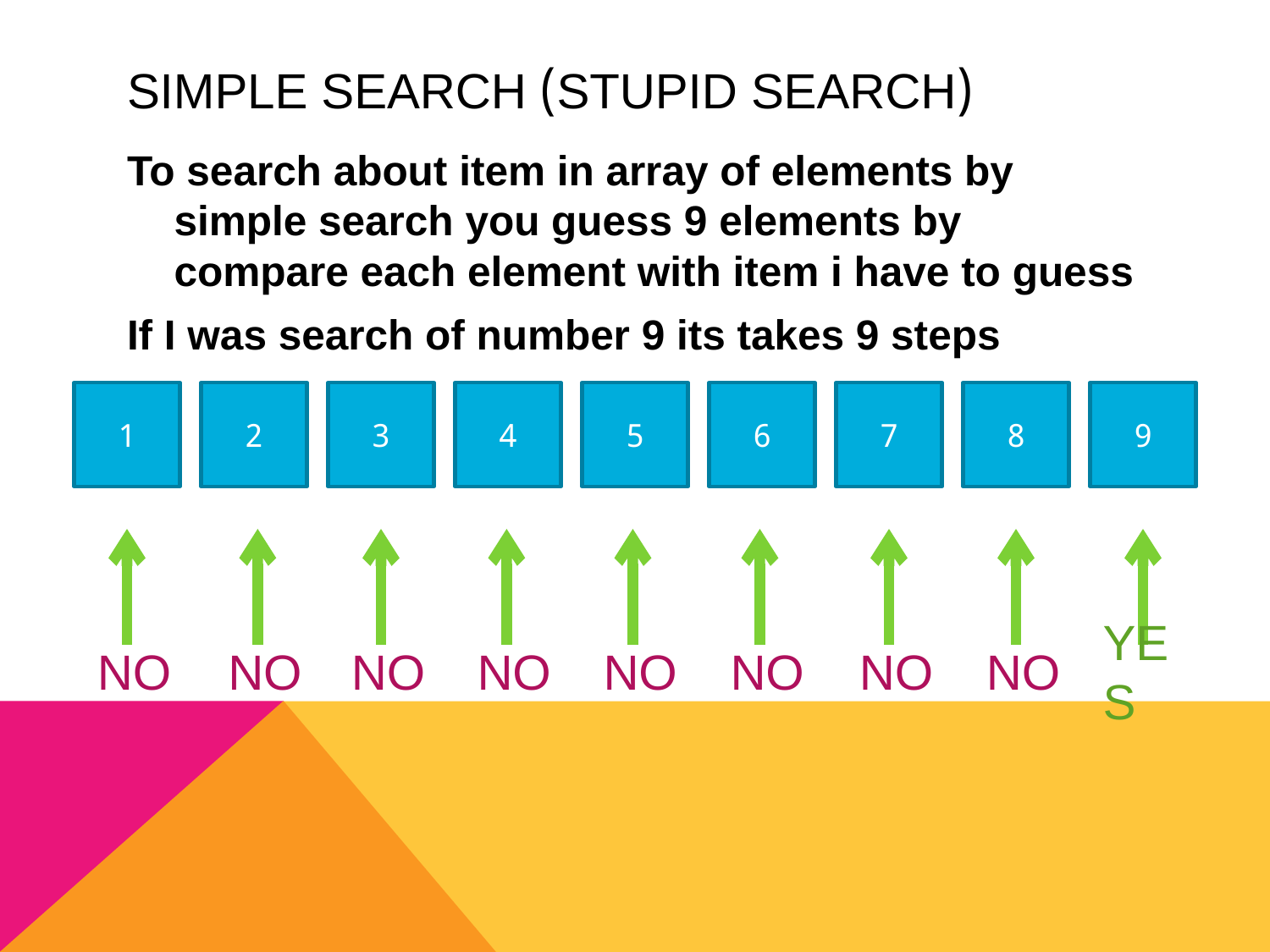

# (stupid search) Simple Search
To search about item in array of elements by  simple search you guess 9 elements by  compare each element with item i have to guess
If I was search of number 9 its takes 9 steps
5
6
7
8
1
2
3
4
9
no
no
no
no
no
no
no
no
yes